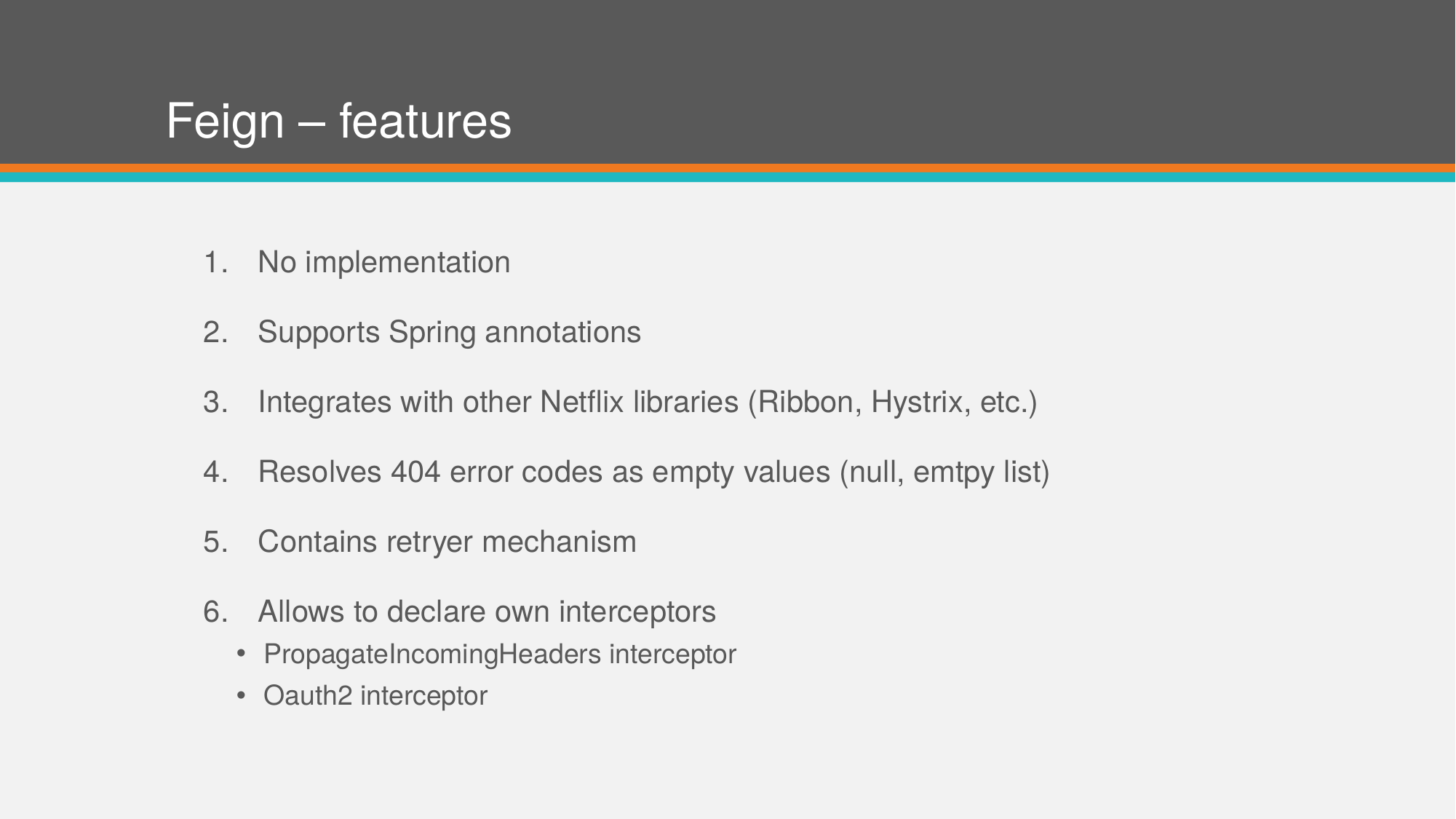

# Feign – features
No implementation
Supports Spring annotations
Integrates with other Netflix libraries (Ribbon, Hystrix, etc.)
Resolves 404 error codes as empty values (null, emtpy list)
Contains retryer mechanism
Allows to declare own interceptors
PropagateIncomingHeaders interceptor
Oauth2 interceptor